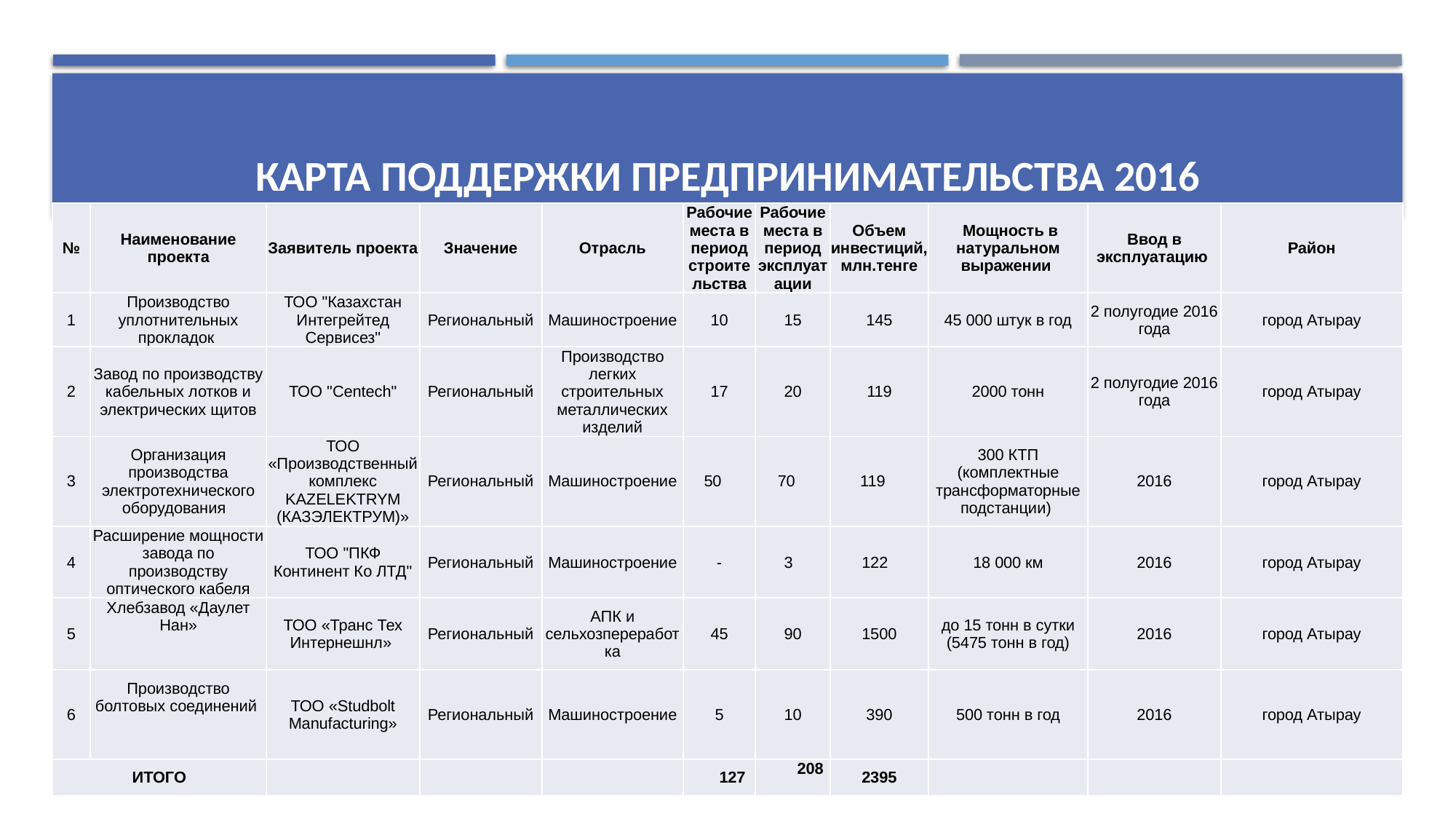

# Карта поддержки предпринимательства 2016
| № | Наименование проекта | Заявитель проекта | Значение | Отрасль | Рабочие места в период строительства | Рабочие места в период эксплуатации | Объем инвестиций, млн.тенге | Мощность в натуральном выражении | Ввод в эксплуатацию | Район |
| --- | --- | --- | --- | --- | --- | --- | --- | --- | --- | --- |
| 1 | Производство уплотнительных прокладок | ТОО "Казахстан Интегрейтед Сервисез" | Региональный | Машиностроение | 10 | 15 | 145 | 45 000 штук в год | 2 полугодие 2016 года | город Атырау |
| 2 | Завод по производству кабельных лотков и электрических щитов | ТОО "Centech" | Региональный | Производство легких строительных металлических изделий | 17 | 20 | 119 | 2000 тонн | 2 полугодие 2016 года | город Атырау |
| 3 | Организация производства электротехнического оборудования | ТОО «Производственный комплекс KAZELEKTRYM (КАЗЭЛЕКТРУМ)» | Региональный | Машиностроение | 50 | 70 | 119 | 300 КТП (комплектные трансформаторные подстанции) | 2016 | город Атырау |
| 4 | Расширение мощности завода по производству оптического кабеля | ТОО "ПКФ Континент Ко ЛТД" | Региональный | Машиностроение | - | 3 | 122 | 18 000 км | 2016 | город Атырау |
| 5 | Хлебзавод «Даулет Нан» | ТОО «Транс Тех Интернешнл» | Региональный | АПК и сельхозпереработка | 45 | 90 | 1500 | до 15 тонн в сутки (5475 тонн в год) | 2016 | город Атырау |
| 6 | Производство болтовых соединений | ТОО «Studbolt Manufacturing» | Региональный | Машиностроение | 5 | 10 | 390 | 500 тонн в год | 2016 | город Атырау |
| ИТОГО |  |  |  |  | 127 | 208 | 2395 |  |  |  |